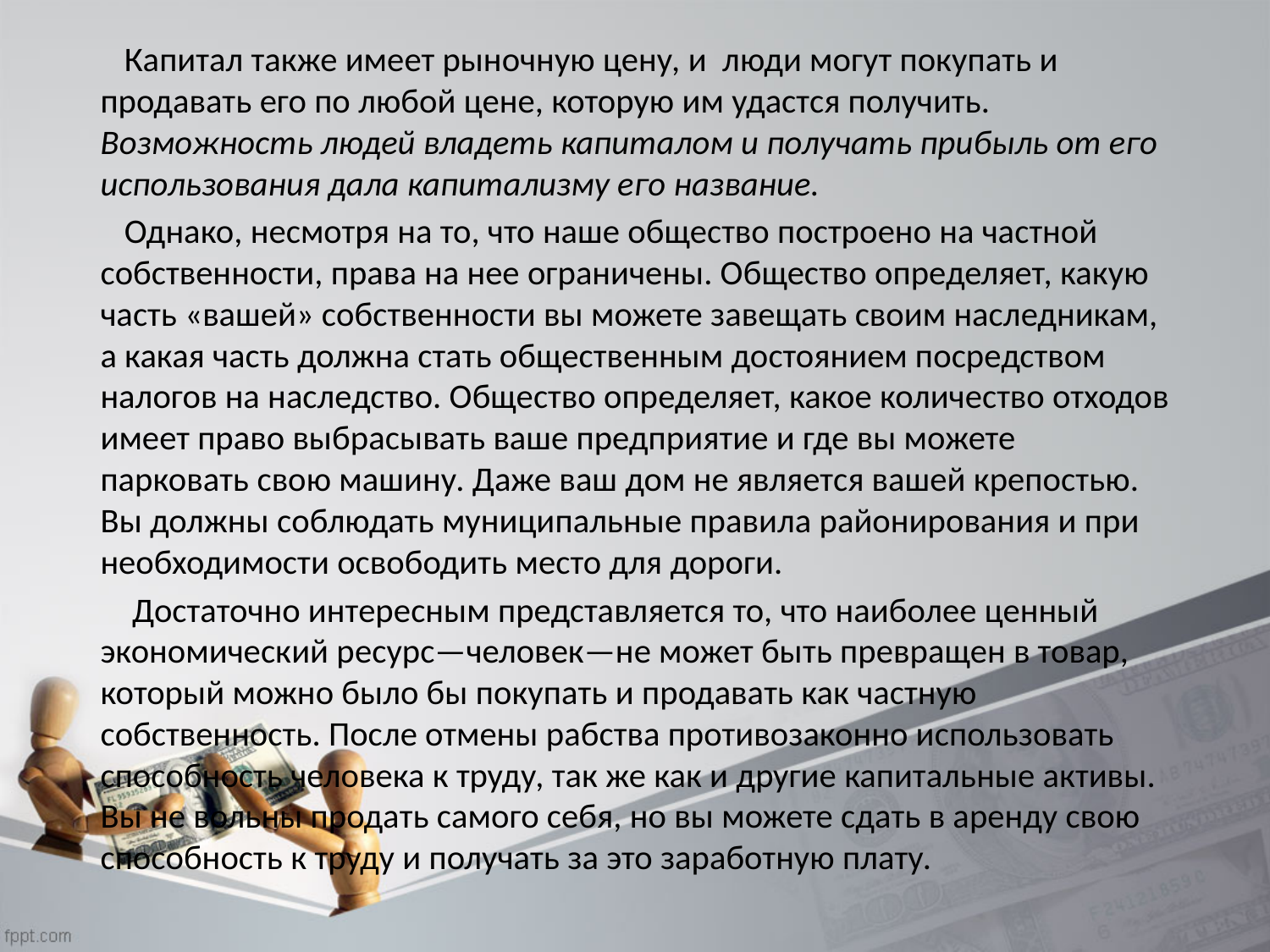

Капитал также имеет рыночную цену, и  люди могут покупать и продавать его по любой цене, которую им удастся получить. Возможность людей владеть капиталом и получать прибыль от его использования дала капитализму его название.
         Однако, несмотря на то, что наше общество построено на частной собственности, права на нее ограничены. Общество определяет, какую часть «вашей» собственности вы можете завещать своим наследникам, а какая часть должна стать общественным достоянием посредством налогов на наследство. Общество определяет, какое количество отходов имеет право выбрасывать ваше предприятие и где вы можете парковать свою машину. Даже ваш дом не является вашей крепостью. Вы должны соблюдать муниципальные правила районирования и при необходимости освободить место для дороги.
          Достаточно интересным представляется то, что наиболее ценный экономический ресурс—человек—не может быть превращен в товар, который можно было бы покупать и продавать как частную собственность. После отмены рабства противозаконно использовать способность человека к труду, так же как и другие капитальные активы. Вы не вольны продать самого себя, но вы можете сдать в аренду свою способность к труду и получать за это заработную плату.